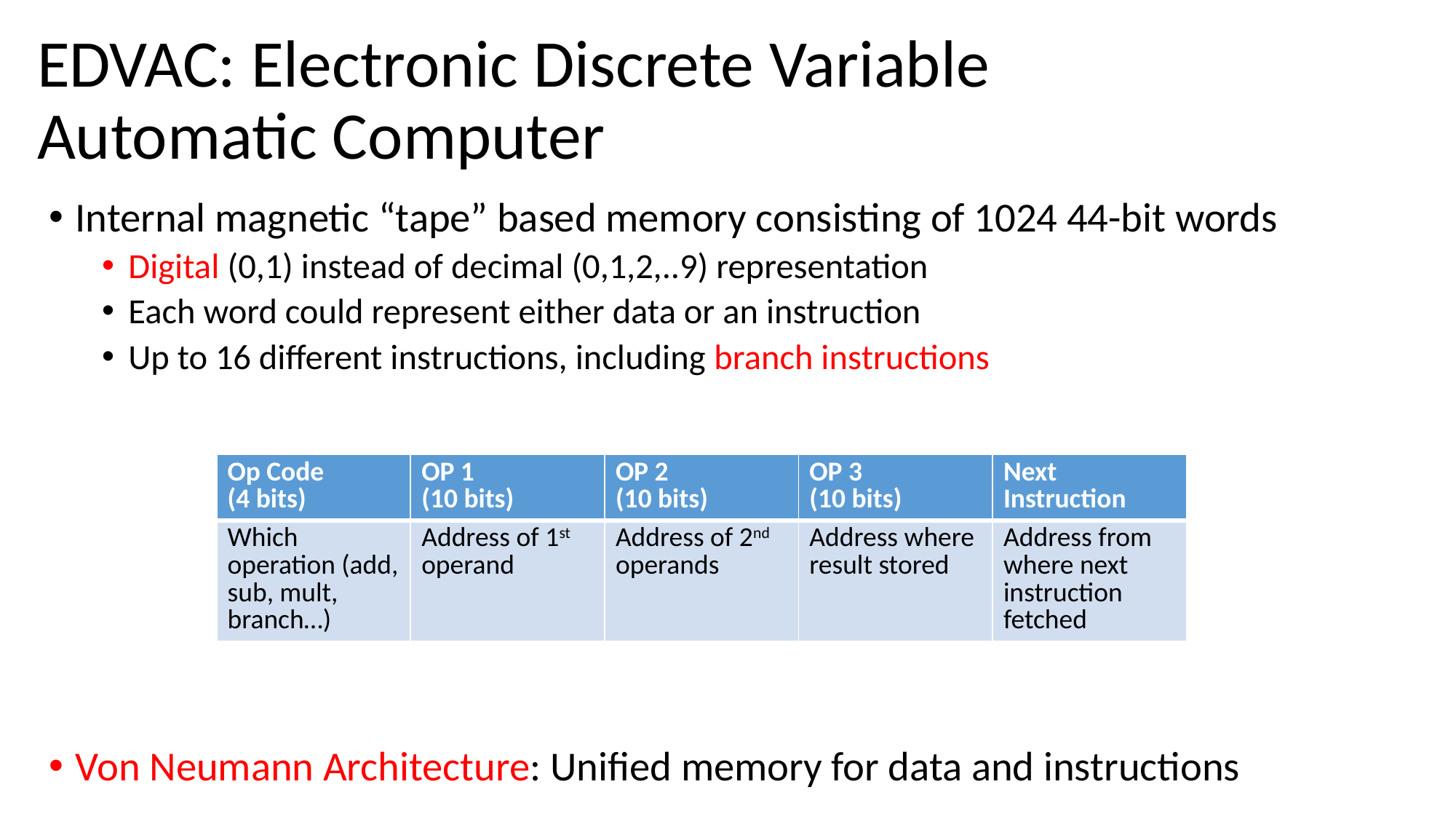

# EDVAC: Electronic Discrete Variable Automatic Computer
Internal magnetic “tape” based memory consisting of 1024 44-bit words
Digital (0,1) instead of decimal (0,1,2,..9) representation
Each word could represent either data or an instruction
Up to 16 different instructions, including branch instructions

Von Neumann Architecture: Unified memory for data and instructions

| Op Code (4 bits) | OP 1 (10 bits) | OP 2 (10 bits) | OP 3 (10 bits) | Next Instruction |
| --- | --- | --- | --- | --- |
| Which operation (add, sub, mult, branch…) | Address of 1st operand | Address of 2nd operands | Address where result stored | Address from where next instruction fetched |